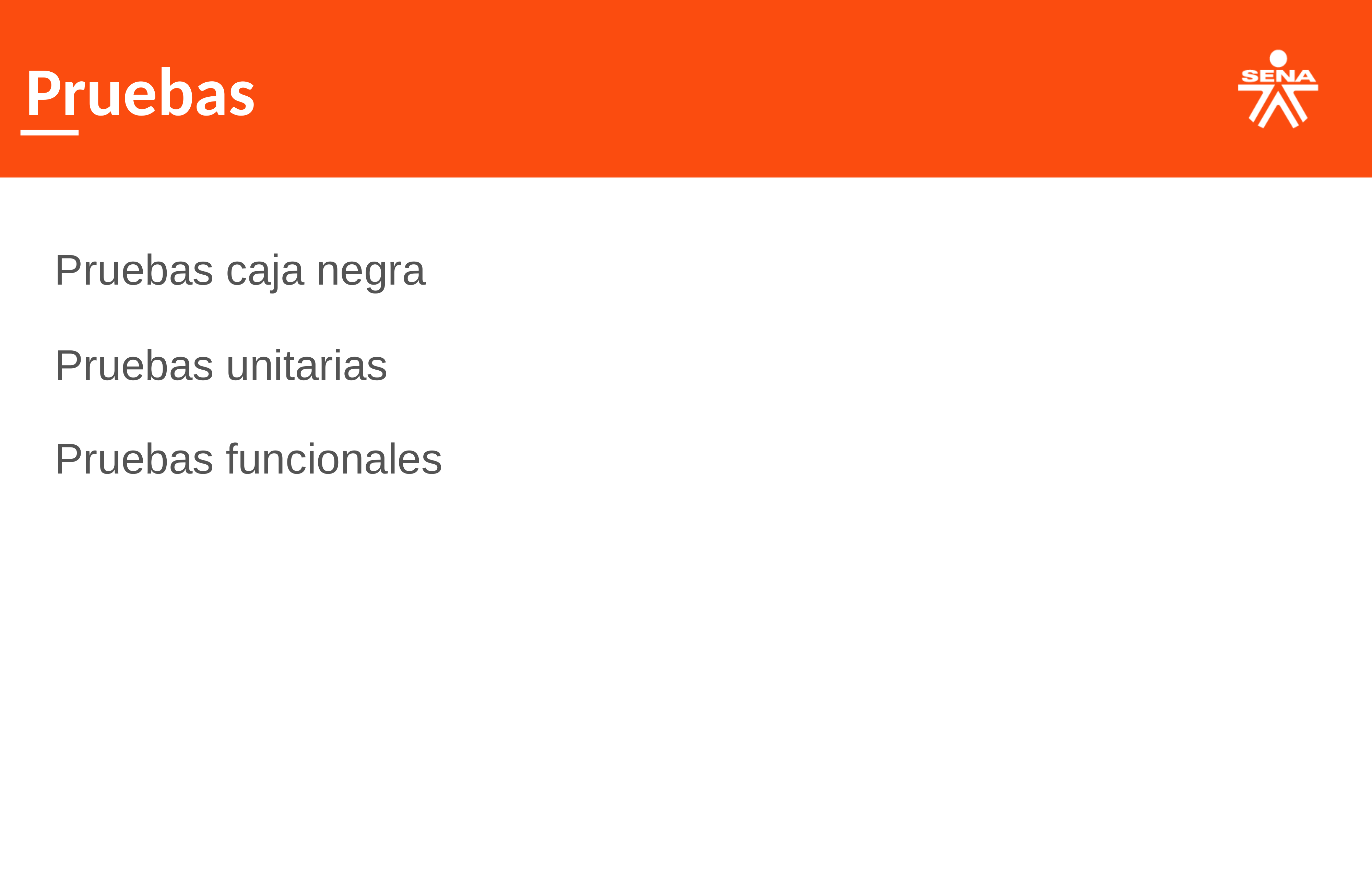

Pruebas

Pruebas caja negra

Pruebas unitarias
Pruebas funcionales